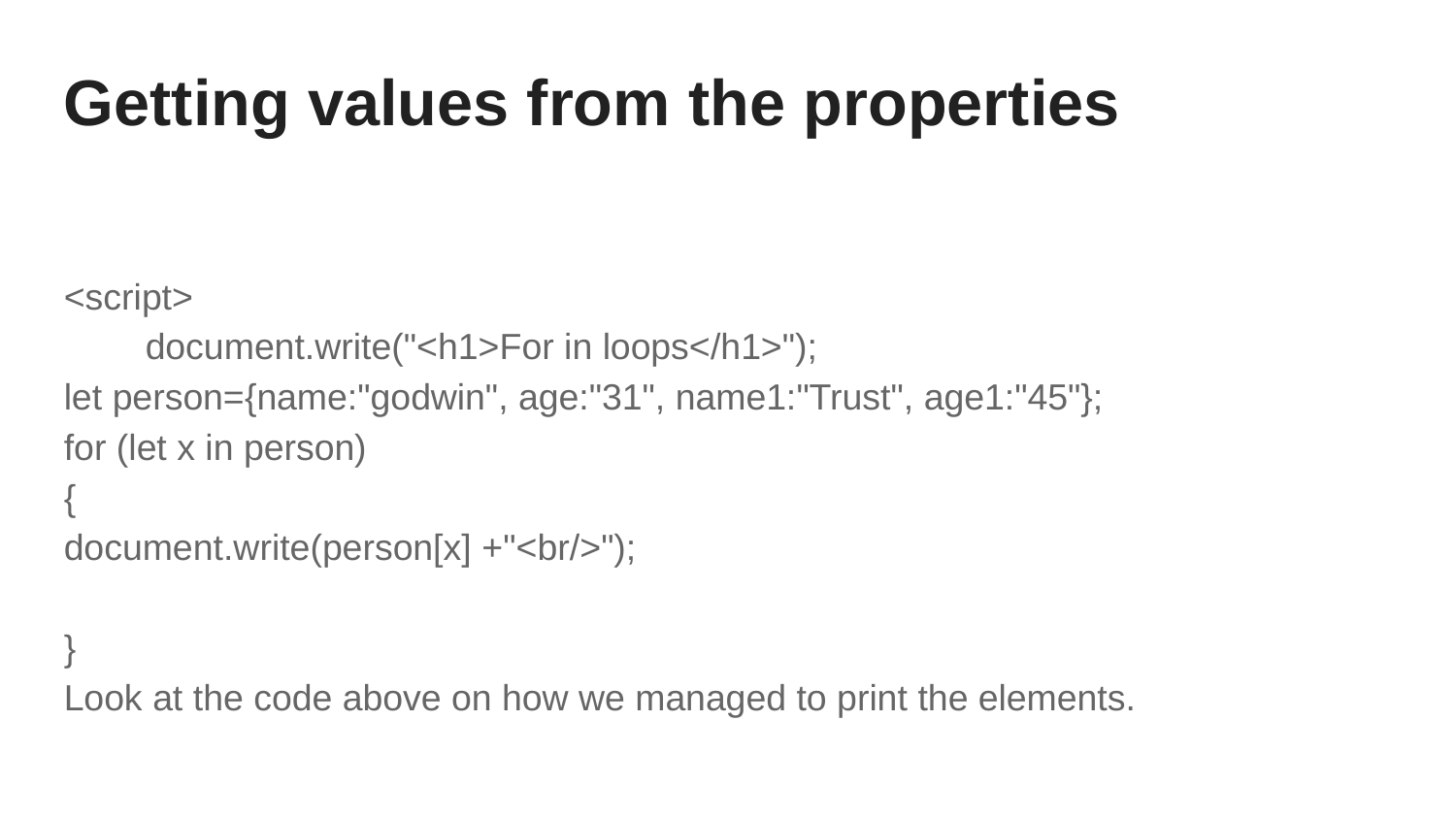

Getting values from the properties
<script>
        document.write("<h1>For in loops</h1>");
let person={name:"godwin", age:"31", name1:"Trust", age1:"45"};
for (let x in person)
{
document.write(person[x] +"<br/>");

}
Look at the code above on how we managed to print the elements.